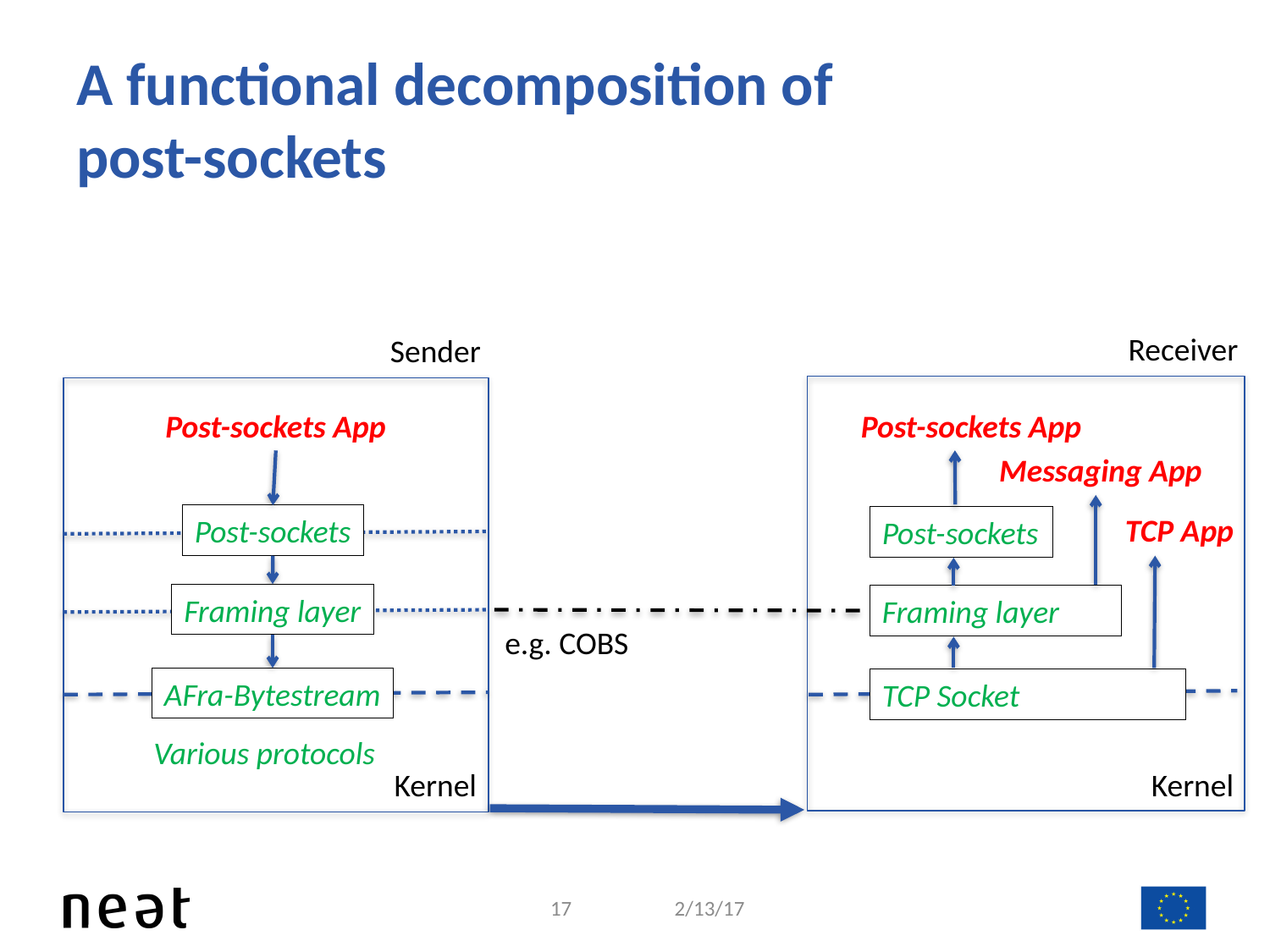

# A functional decomposition of post-sockets
Receiver
Sender

Post-sockets App
Post-sockets App
Messaging App
TCP App
Post-sockets
Post-sockets
Framing layer
Framing layer
e.g. COBS
AFra-Bytestream
TCP Socket
Various protocols
Kernel
Kernel
17
2/13/17